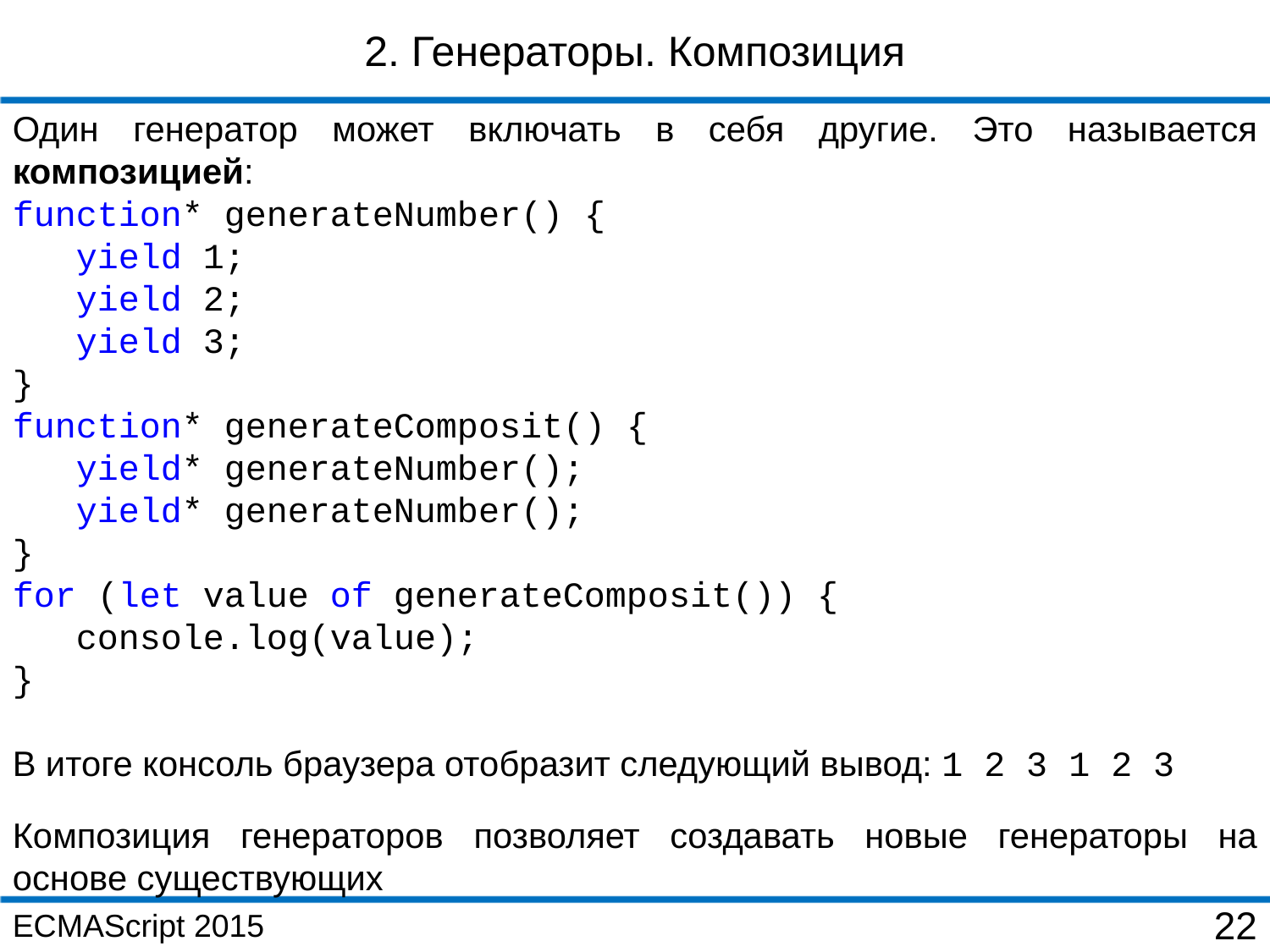

2. Генераторы. Композиция
Один генератор может включать в себя другие. Это называется композицией:
function* generateNumber() {
   yield 1;
   yield 2;
   yield 3;
}
function* generateComposit() {
   yield* generateNumber();
   yield* generateNumber();
}
for (let value of generateComposit()) {
   console.log(value);
}

В итоге консоль браузера отобразит следующий вывод: 1 2 3 1 2 3

Композиция генераторов позволяет создавать новые генераторы на основе существующих
ECMAScript 2015
22